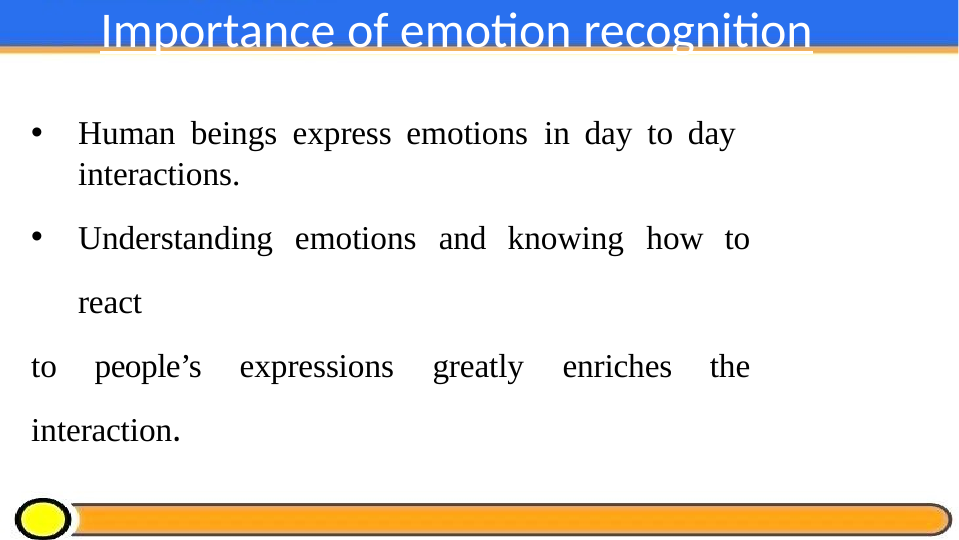

Importance of emotion recognition

Human beings express emotions in day to day  interactions.
Understanding emotions and knowing how to react
to people’s expressions greatly enriches the interaction.